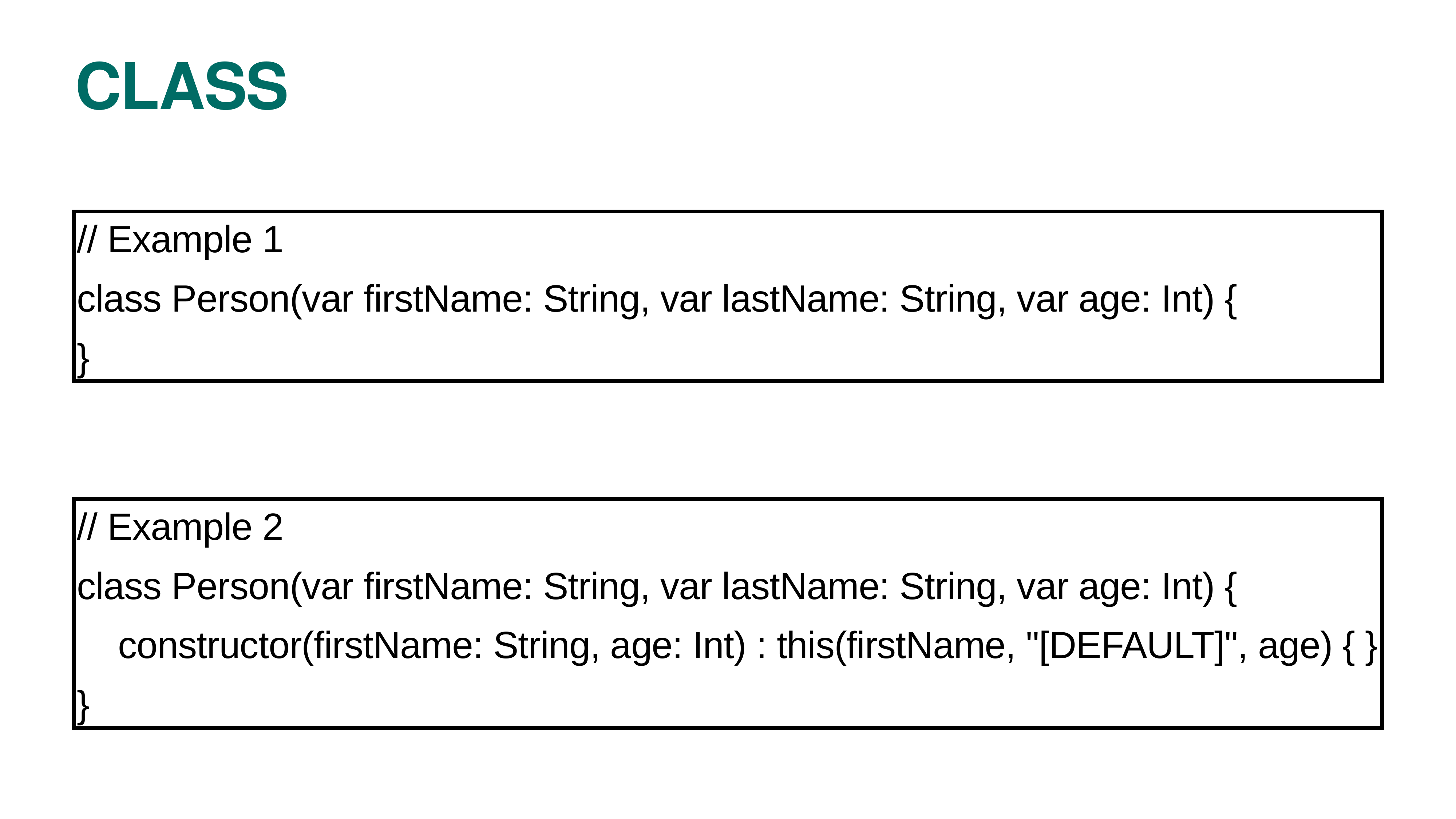

# CLASS
// Example 1
class Person(var firstName: String, var lastName: String, var age: Int) {
}
// Example 2
class Person(var firstName: String, var lastName: String, var age: Int) {
    constructor(firstName: String, age: Int) : this(firstName, "[DEFAULT]", age) { }
}